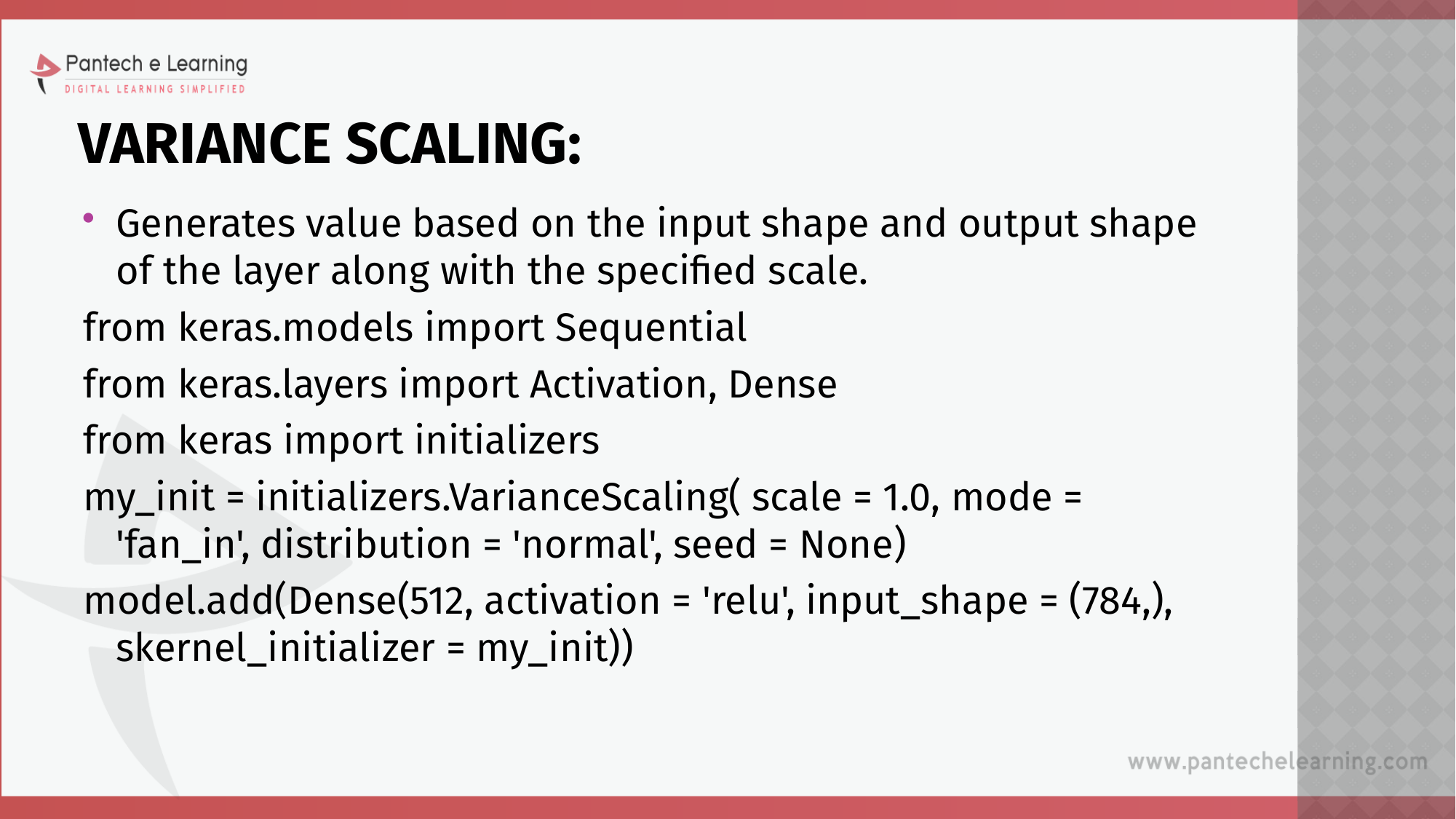

# VARIANCE SCALING:
Generates value based on the input shape and output shape of the layer along with the specified scale.
from keras.models import Sequential
from keras.layers import Activation, Dense
from keras import initializers
my_init = initializers.VarianceScaling( scale = 1.0, mode = 'fan_in', distribution = 'normal', seed = None)
model.add(Dense(512, activation = 'relu', input_shape = (784,), skernel_initializer = my_init))